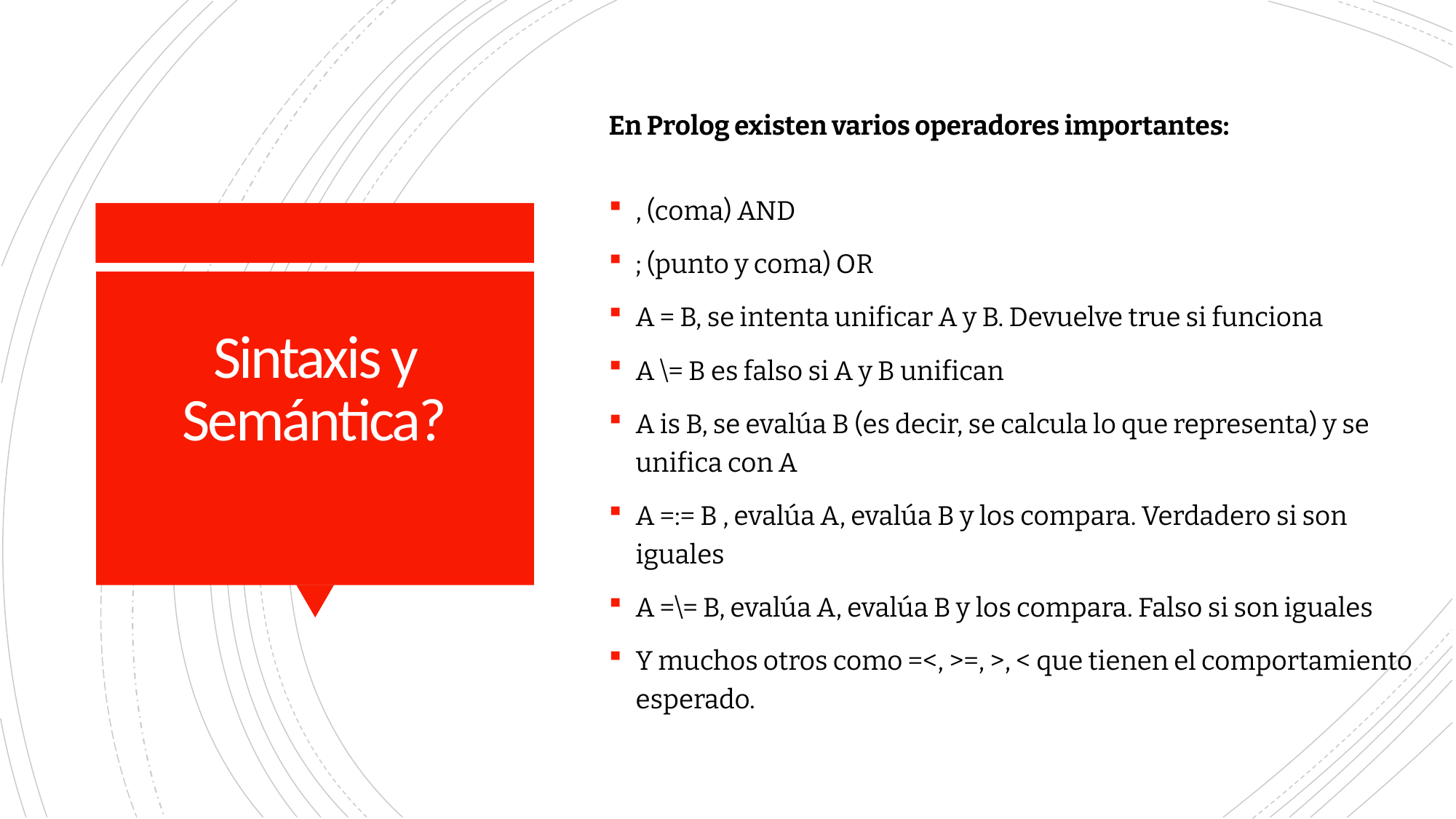

En Prolog existen varios operadores importantes:
, (coma) AND
; (punto y coma) OR
A = B, se intenta unificar A y B. Devuelve true si funciona
A \= B es falso si A y B unifican
A is B, se evalúa B (es decir, se calcula lo que representa) y se unifica con A
A =:= B , evalúa A, evalúa B y los compara. Verdadero si son iguales
A =\= B, evalúa A, evalúa B y los compara. Falso si son iguales
Y muchos otros como =<, >=, >, < que tienen el comportamiento esperado.

# Sintaxis y Semántica?